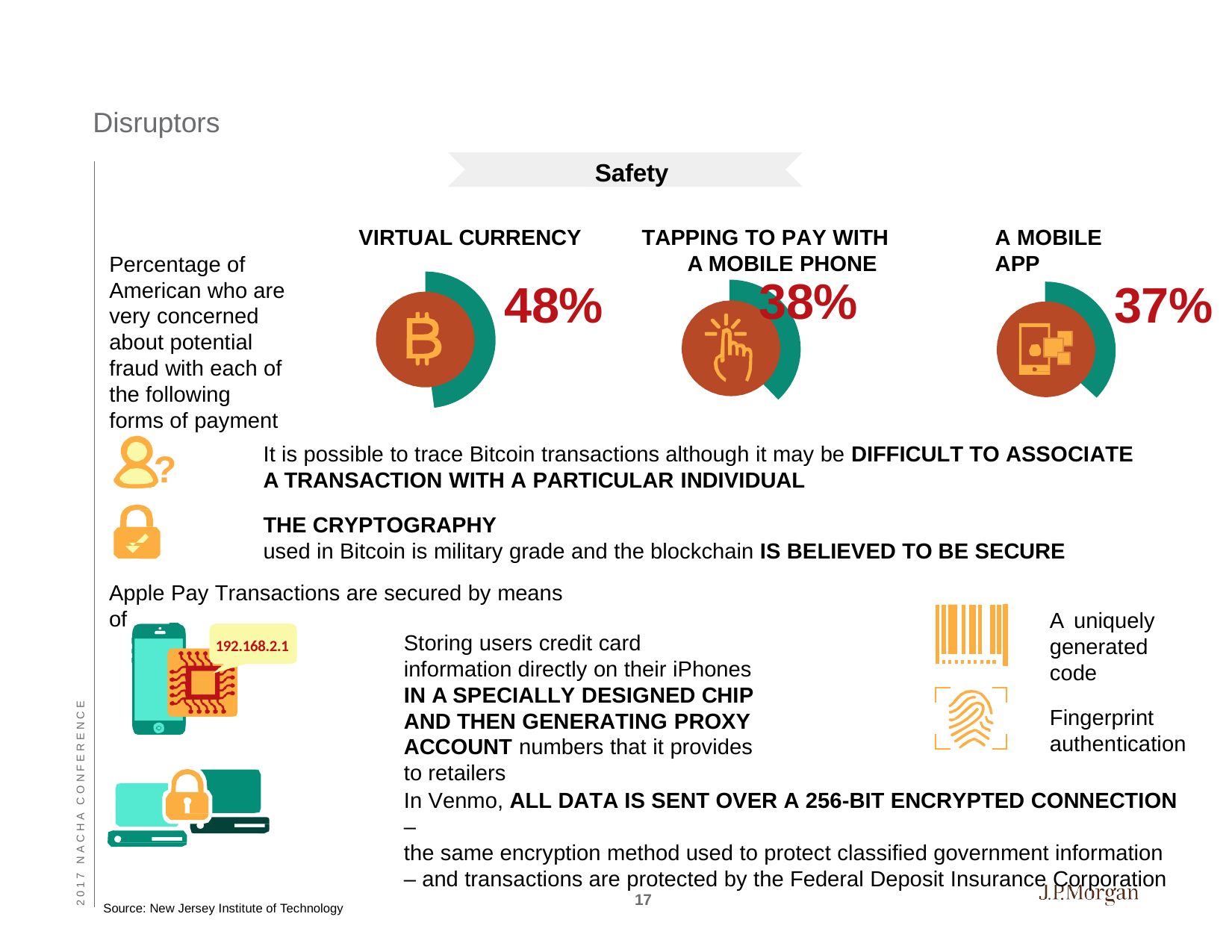

Disruptors
Safety

VIRTUAL CURRENCY
TAPPING TO PAY WITH A MOBILE PHONE
38%
A MOBILE APP
Percentage of American who are very concerned about potential fraud with each of the following forms of payment

48%
37%

It is possible to trace Bitcoin transactions although it may be DIFFICULT TO ASSOCIATE A TRANSACTION WITH A PARTICULAR INDIVIDUAL
THE CRYPTOGRAPHY
used in Bitcoin is military grade and the blockchain IS BELIEVED TO BE SECURE

?

Apple Pay Transactions are secured by means of

A uniquely generated code
Fingerprint authentication

Storing users credit card information directly on their iPhones IN A SPECIALLY DESIGNED CHIP AND THEN GENERATING PROXY
ACCOUNT numbers that it provides to retailers
192.168.2.1

2 0 1 7   N A C H A   C O N F E R E N C E

In Venmo, ALL DATA IS SENT OVER A 256-BIT ENCRYPTED CONNECTION –
the same encryption method used to protect classified government information – and transactions are protected by the Federal Deposit Insurance Corporation

17
Source: New Jersey Institute of Technology